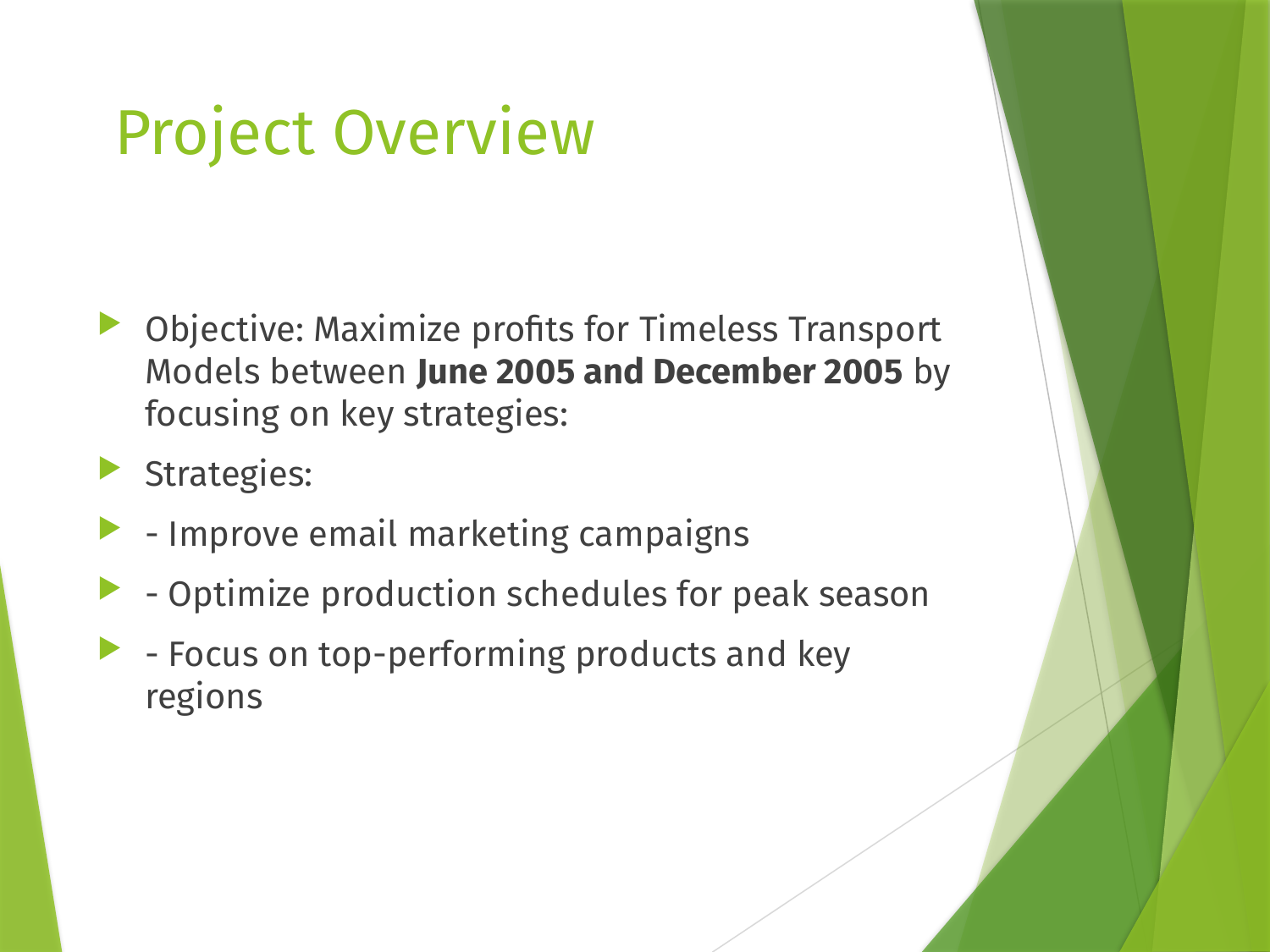

# Project Overview
Objective: Maximize profits for Timeless Transport Models between June 2005 and December 2005 by focusing on key strategies:
Strategies:
- Improve email marketing campaigns
- Optimize production schedules for peak season
- Focus on top-performing products and key regions